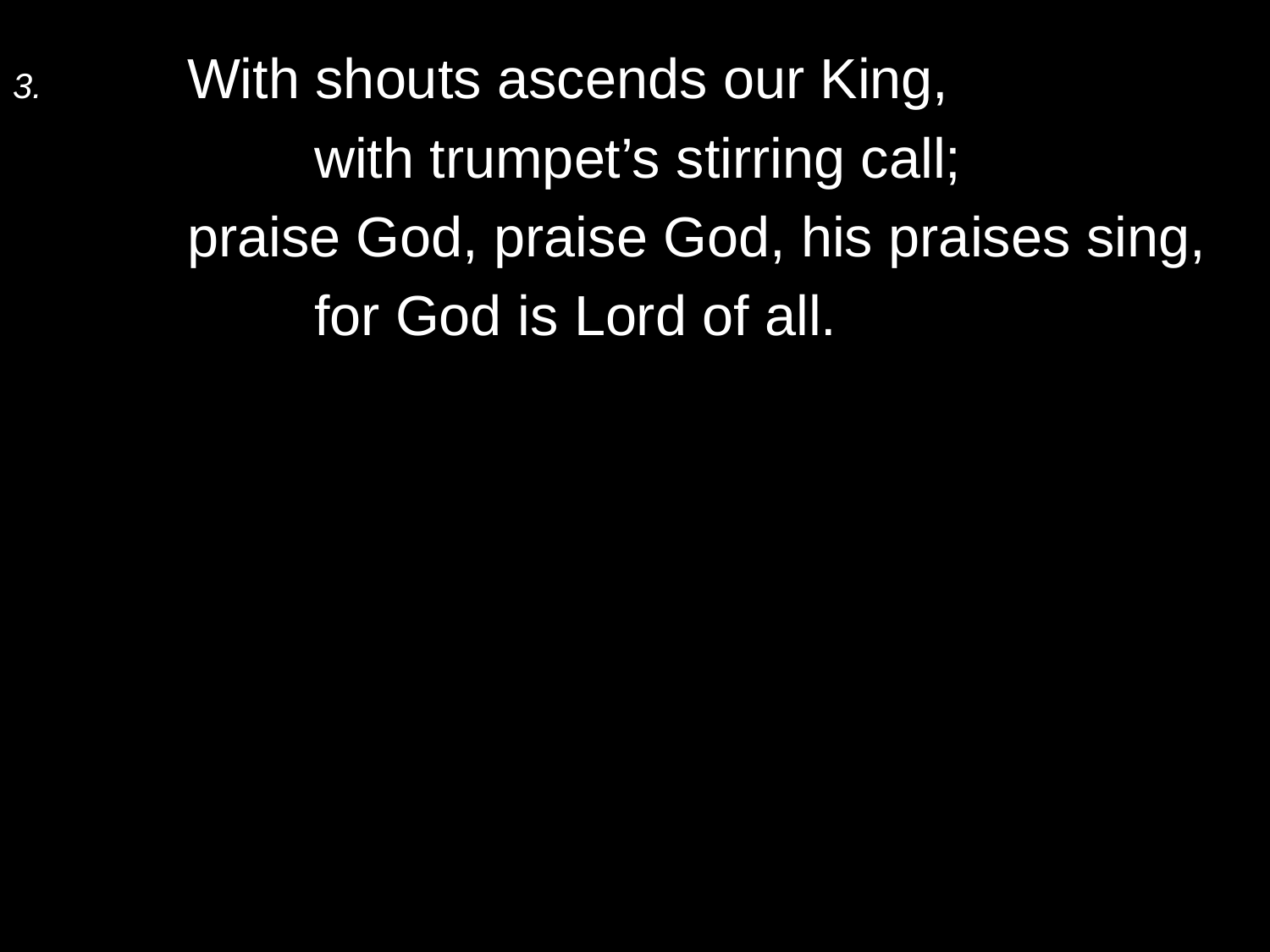

3.	With shouts ascends our King,
		with trumpet’s stirring call;
	praise God, praise God, his praises sing,
		for God is Lord of all.